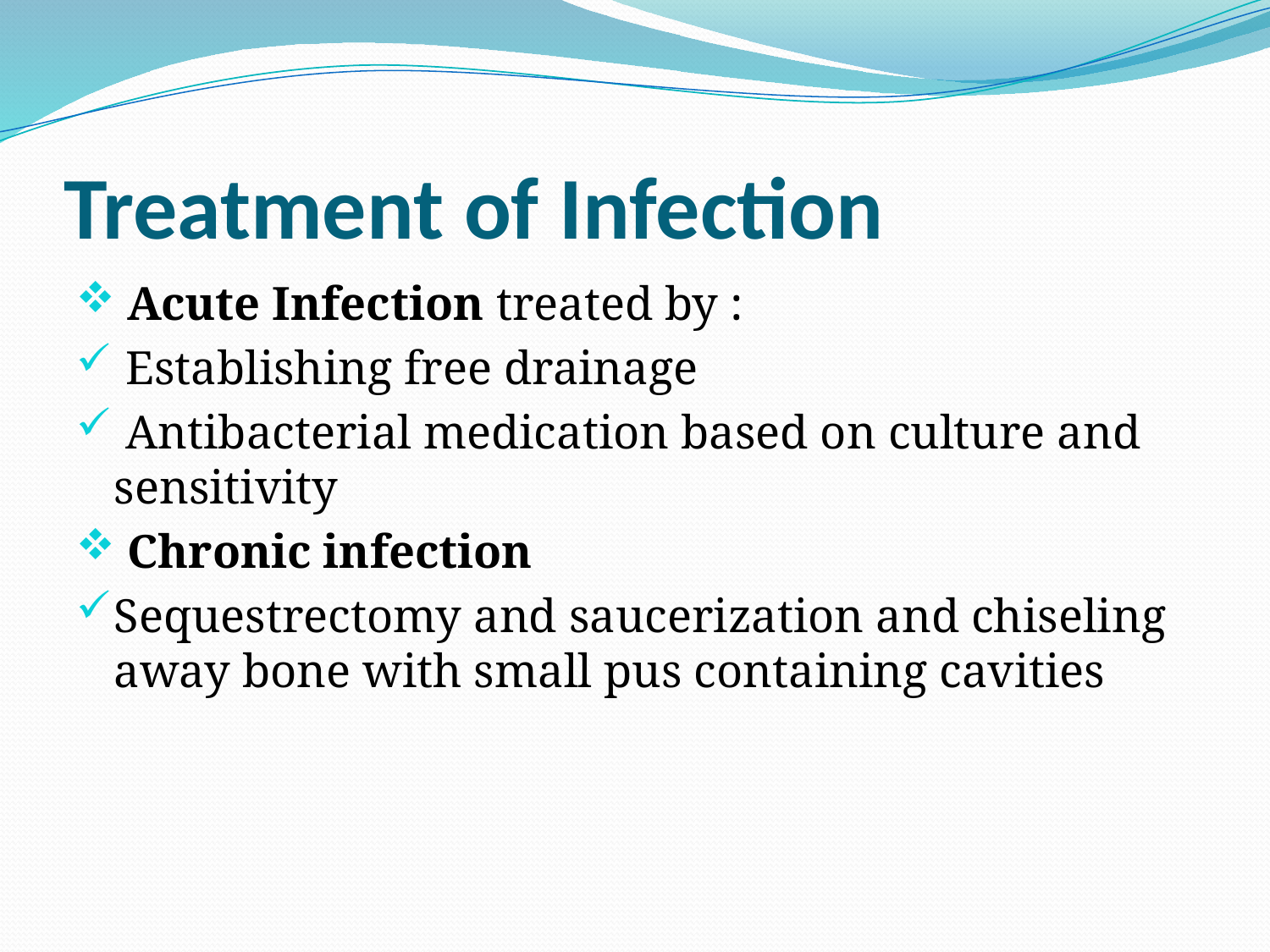

# Treatment of Infection
 Acute Infection treated by :
 Establishing free drainage
 Antibacterial medication based on culture and sensitivity
 Chronic infection
Sequestrectomy and saucerization and chiseling  away bone with small pus containing cavities